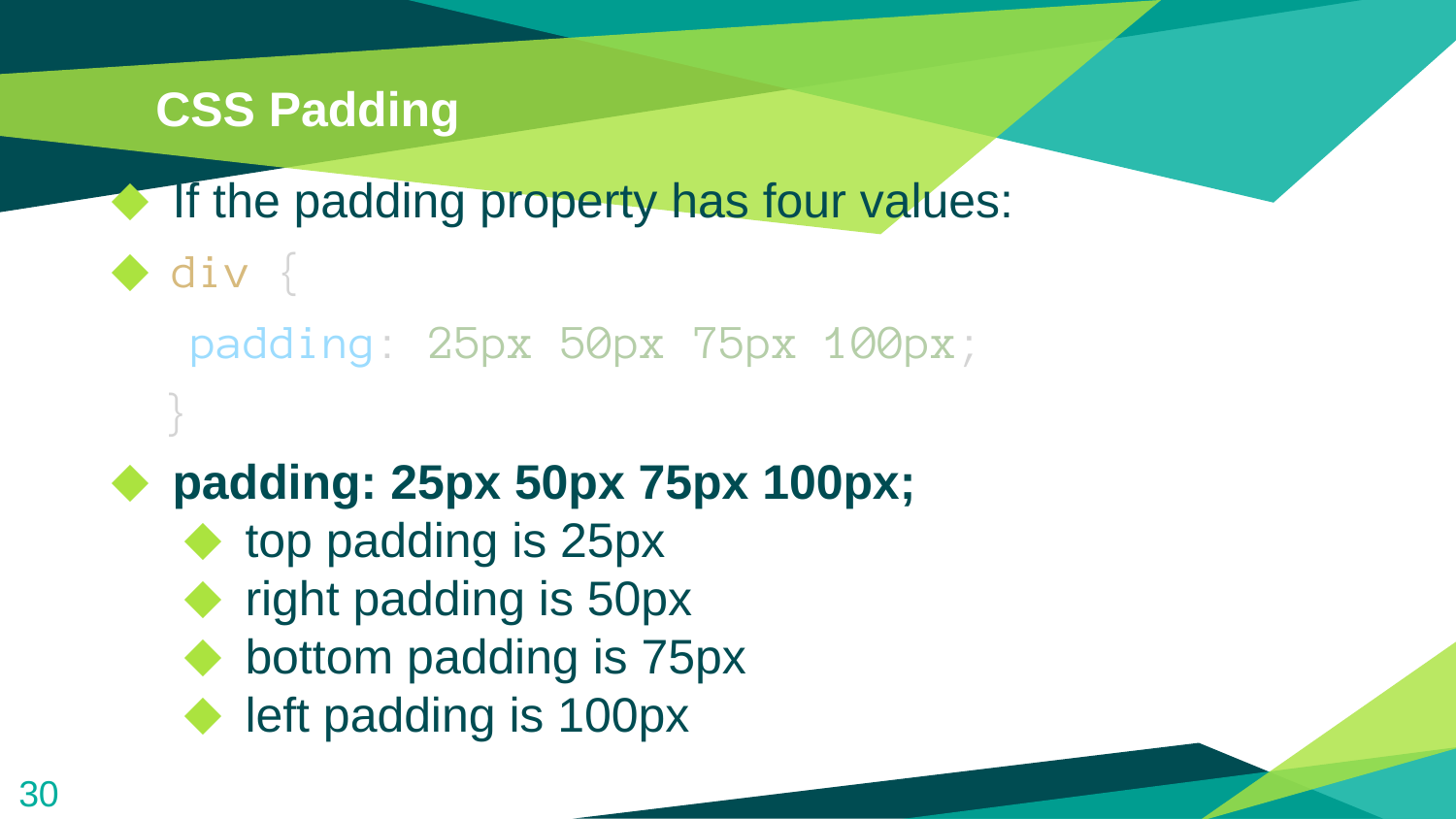

# CSS Padding
If the padding property has four values:
div {
   padding: 25px 50px 75px 100px;
  }
padding: 25px 50px 75px 100px;
top padding is 25px
right padding is 50px
bottom padding is 75px
left padding is 100px
30